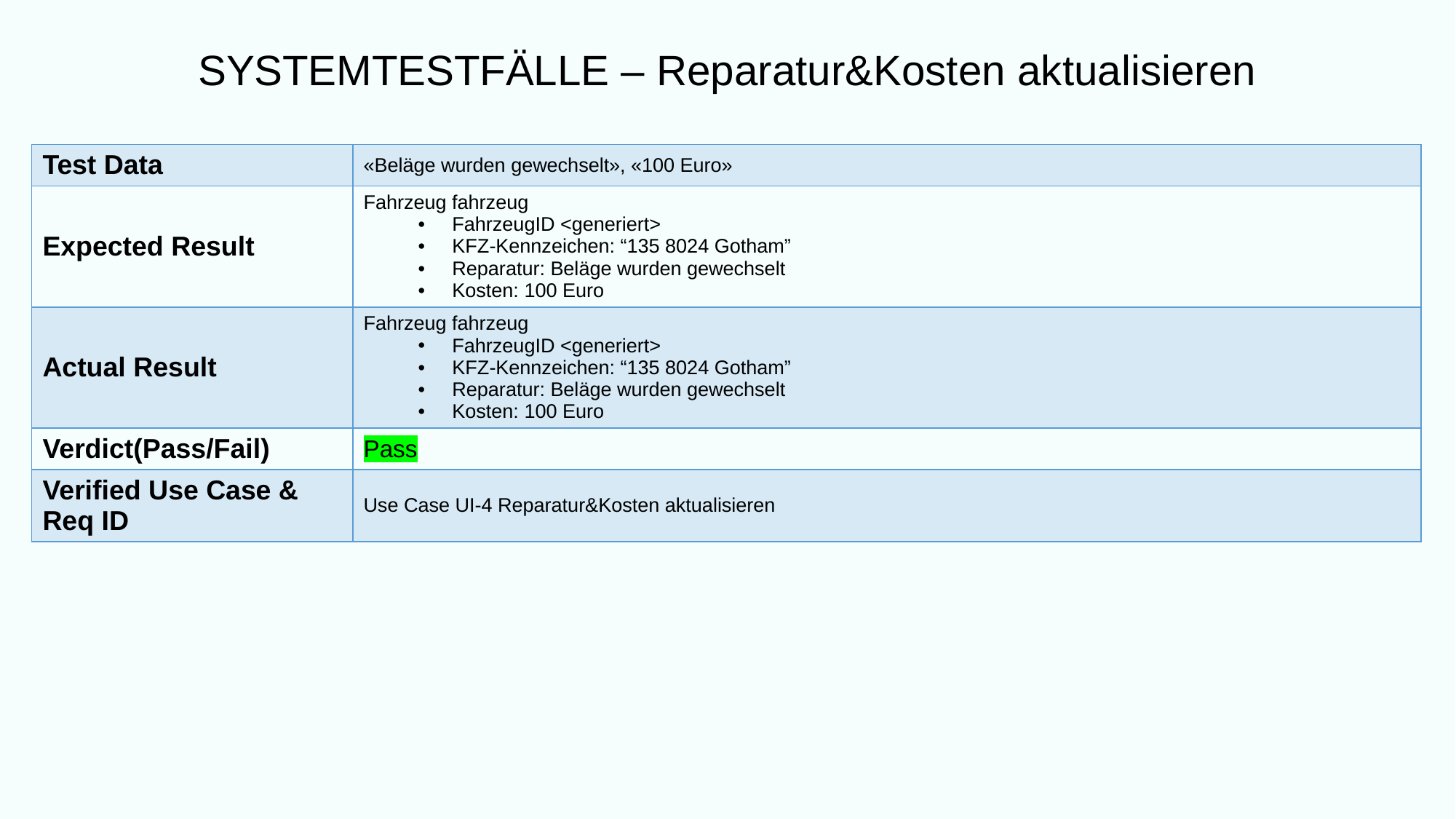

# SYSTEMTESTFÄLLE – Reparatur&Kosten aktualisieren
| Test Data | «Beläge wurden gewechselt», «100 Euro» |
| --- | --- |
| Expected Result | Fahrzeug fahrzeug FahrzeugID <generiert> KFZ-Kennzeichen: “135 8024 Gotham” Reparatur: Beläge wurden gewechselt Kosten: 100 Euro |
| Actual Result | Fahrzeug fahrzeug FahrzeugID <generiert> KFZ-Kennzeichen: “135 8024 Gotham” Reparatur: Beläge wurden gewechselt Kosten: 100 Euro |
| Verdict(Pass/Fail) | Pass |
| Verified Use Case & Req ID | Use Case UI-4 Reparatur&Kosten aktualisieren |